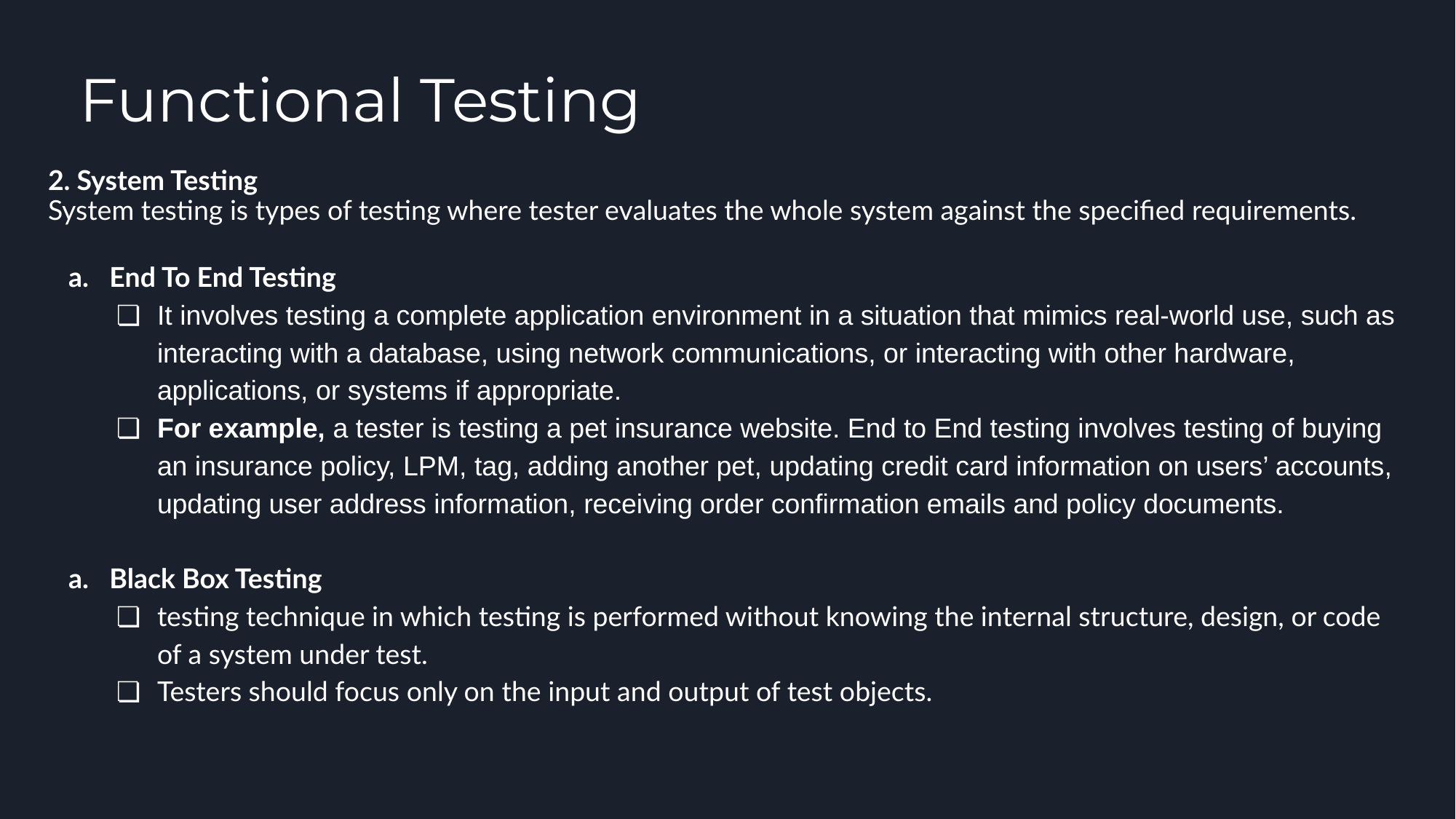

# Functional Testing
2. System Testing
System testing is types of testing where tester evaluates the whole system against the specified requirements.
End To End Testing
It involves testing a complete application environment in a situation that mimics real-world use, such as interacting with a database, using network communications, or interacting with other hardware, applications, or systems if appropriate.
For example, a tester is testing a pet insurance website. End to End testing involves testing of buying an insurance policy, LPM, tag, adding another pet, updating credit card information on users’ accounts, updating user address information, receiving order confirmation emails and policy documents.

Black Box Testing
testing technique in which testing is performed without knowing the internal structure, design, or code of a system under test.
Testers should focus only on the input and output of test objects.